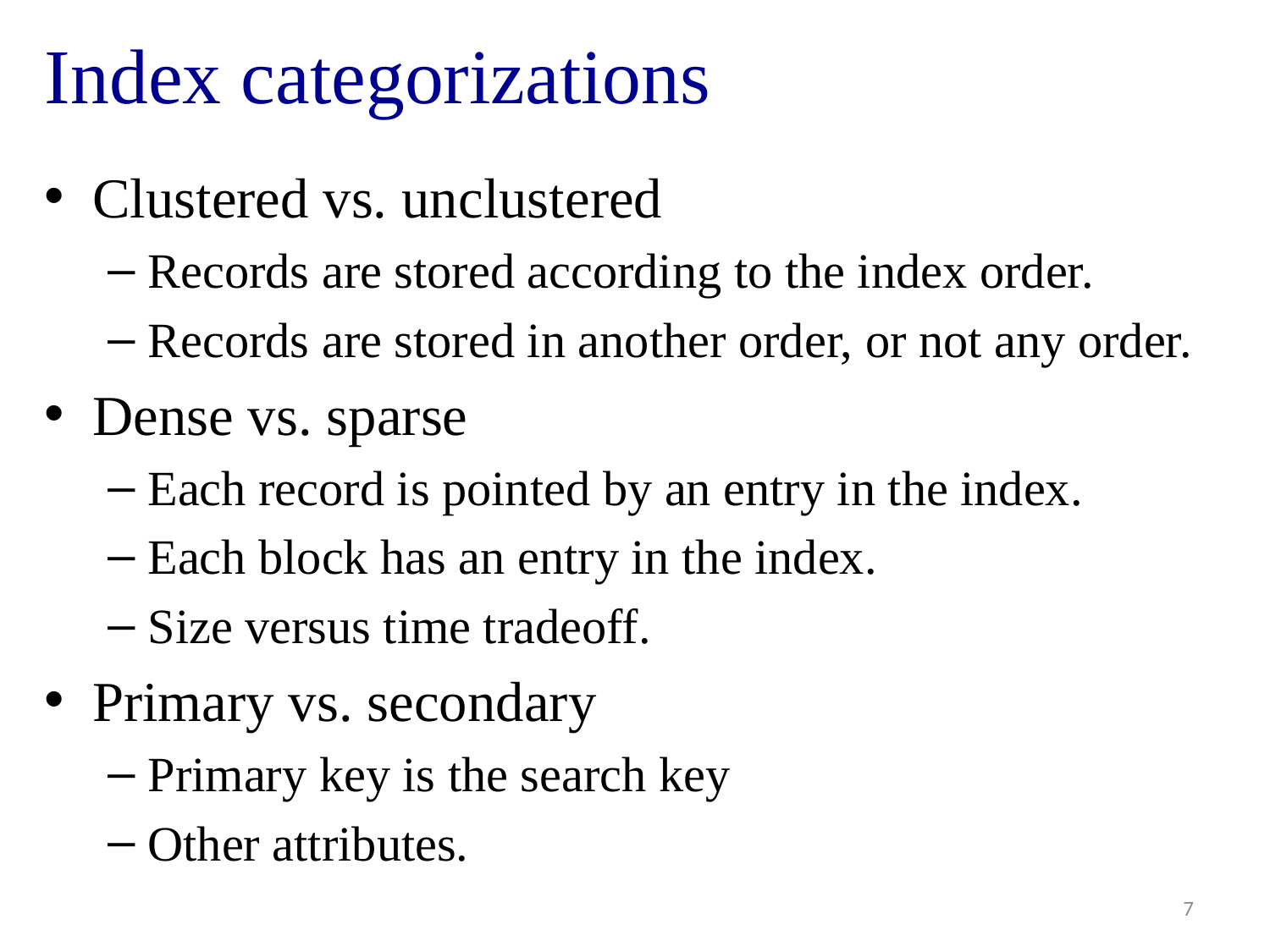

# Index categorizations
Clustered vs. unclustered
Records are stored according to the index order.
Records are stored in another order, or not any order.
Dense vs. sparse
Each record is pointed by an entry in the index.
Each block has an entry in the index.
Size versus time tradeoff.
Primary vs. secondary
Primary key is the search key
Other attributes.

7